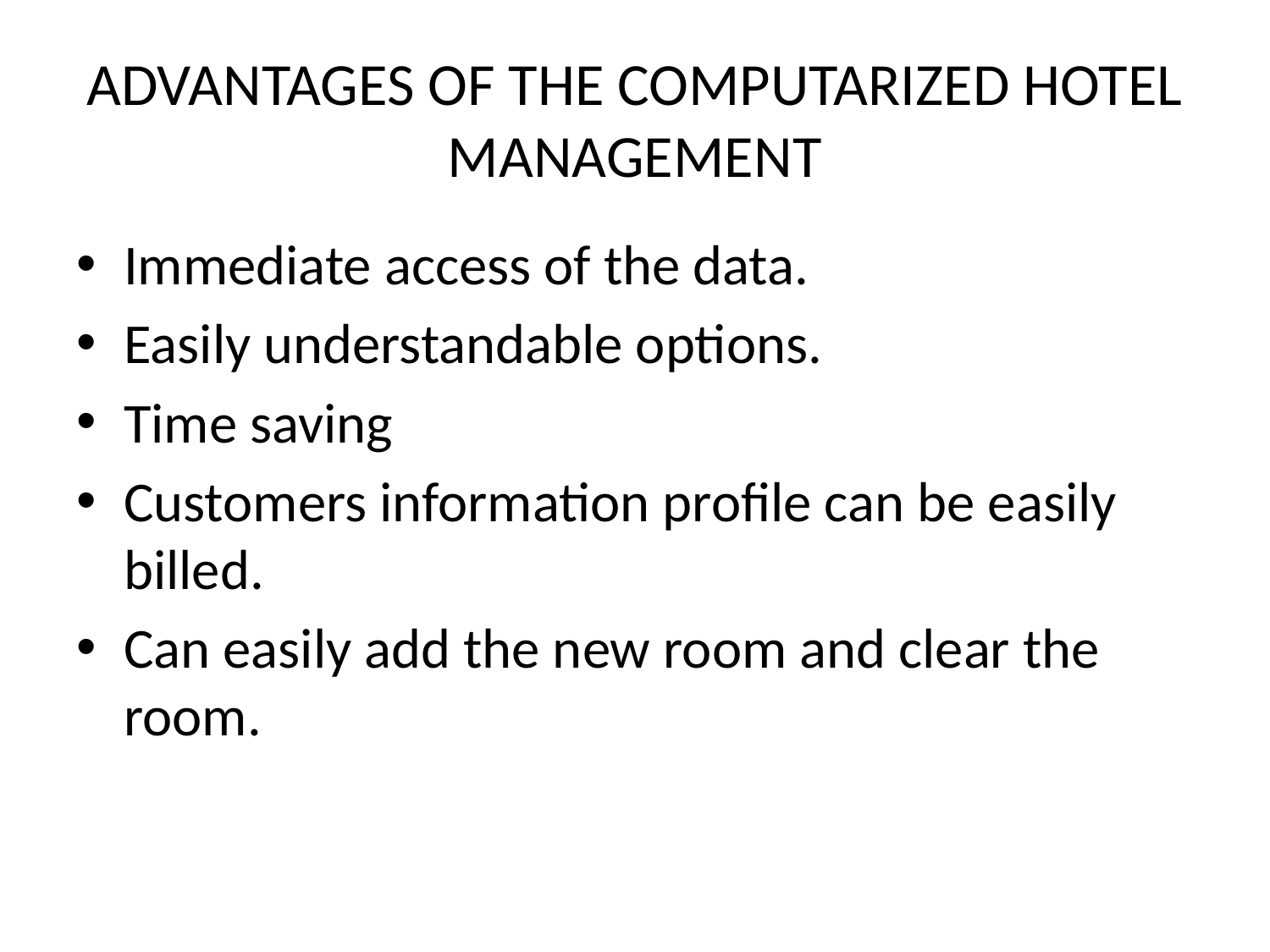

# ADVANTAGES OF THE COMPUTARIZED HOTEL MANAGEMENT
Immediate access of the data.
Easily understandable options.
Time saving
Customers information profile can be easily billed.
Can easily add the new room and clear the room.